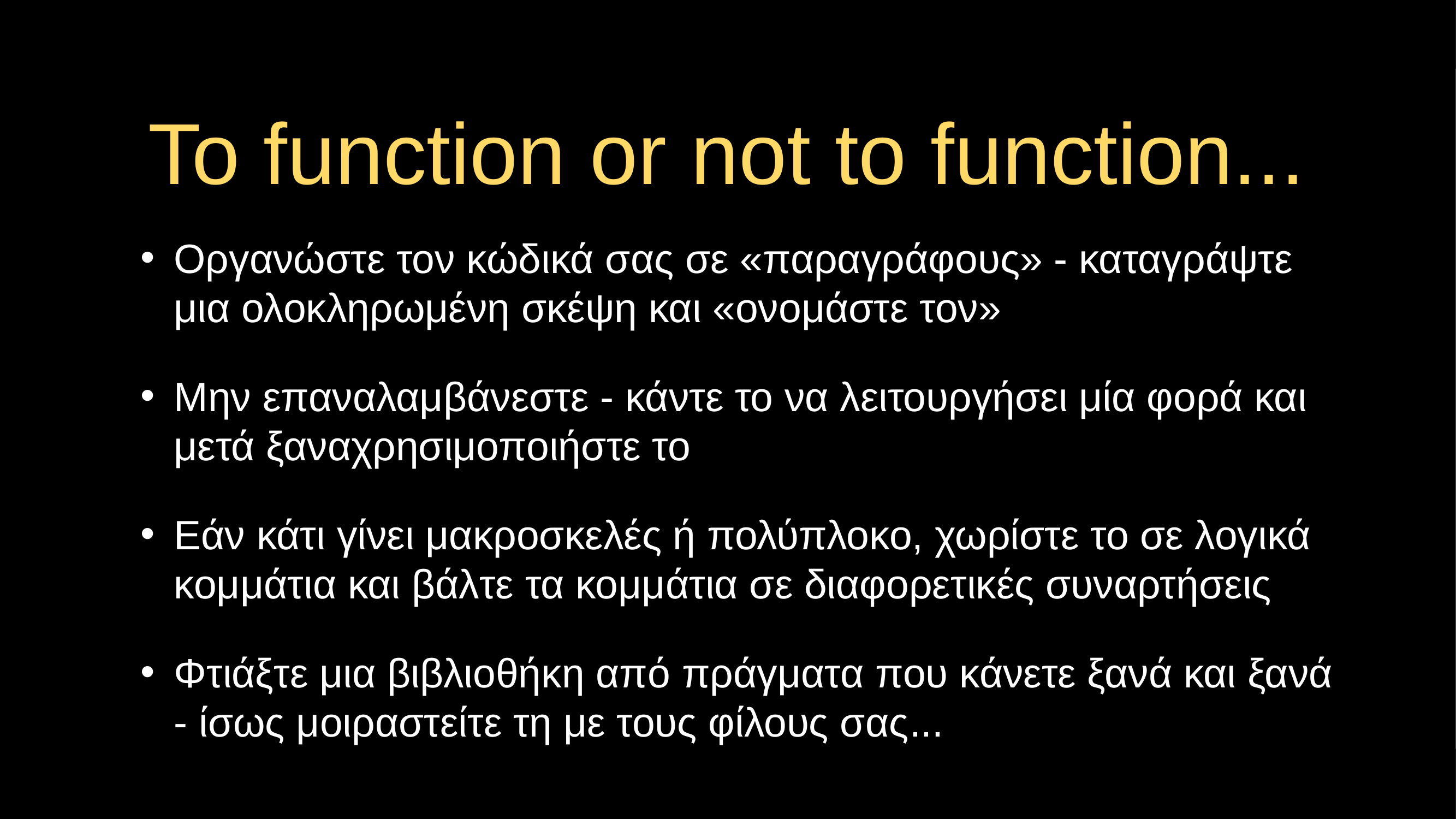

# To function or not to function...
Οργανώστε τον κώδικά σας σε «παραγράφους» - καταγράψτε μια ολοκληρωμένη σκέψη και «ονομάστε τον»
Μην επαναλαμβάνεστε - κάντε το να λειτουργήσει μία φορά και μετά ξαναχρησιμοποιήστε το
Εάν κάτι γίνει μακροσκελές ή πολύπλοκο, χωρίστε το σε λογικά κομμάτια και βάλτε τα κομμάτια σε διαφορετικές συναρτήσεις
Φτιάξτε μια βιβλιοθήκη από πράγματα που κάνετε ξανά και ξανά - ίσως μοιραστείτε τη με τους φίλους σας...